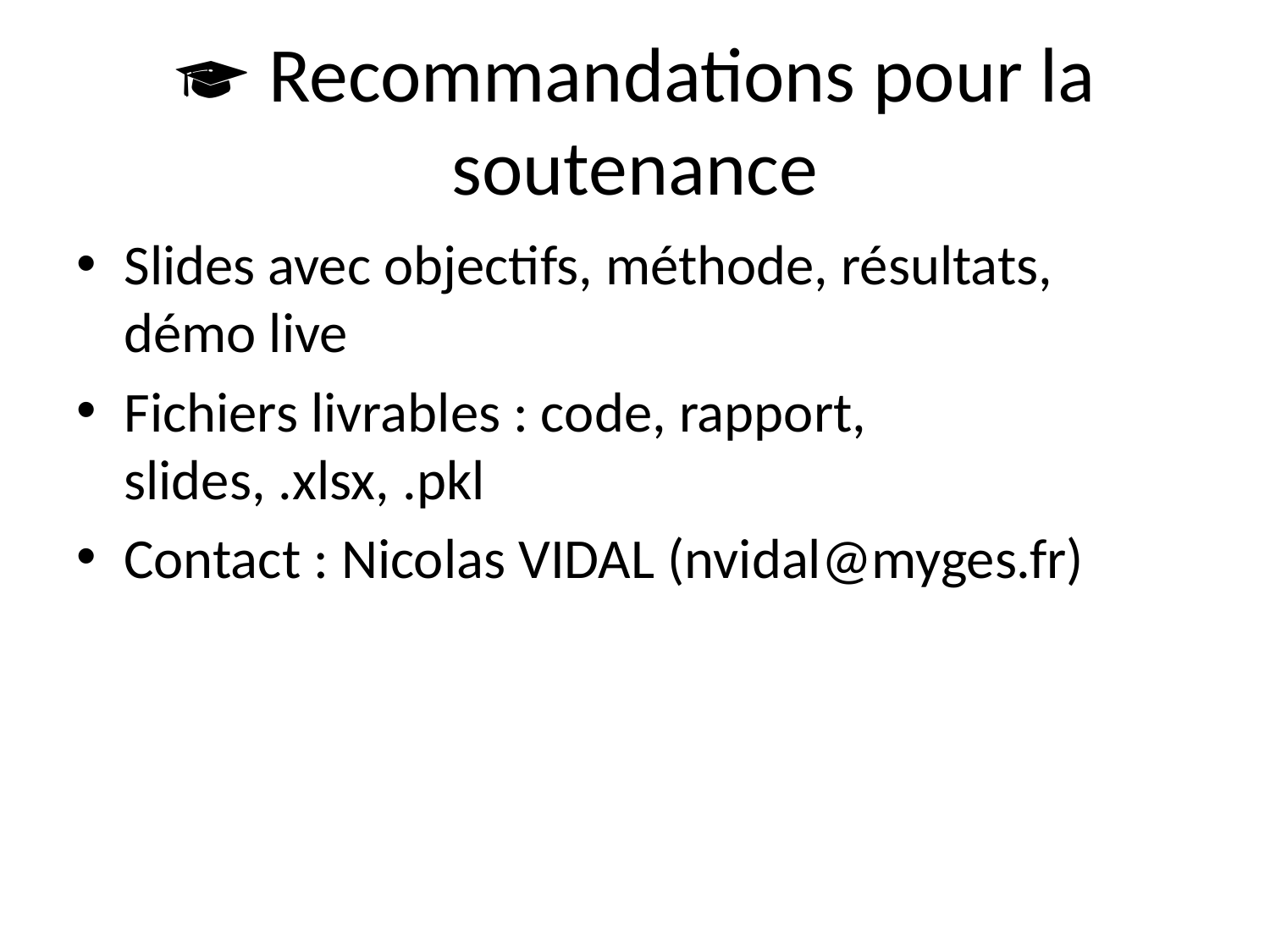

# 🎓 Recommandations pour la soutenance
Slides avec objectifs, méthode, résultats, démo live
Fichiers livrables : code, rapport, slides, .xlsx, .pkl
Contact : Nicolas VIDAL (nvidal@myges.fr)